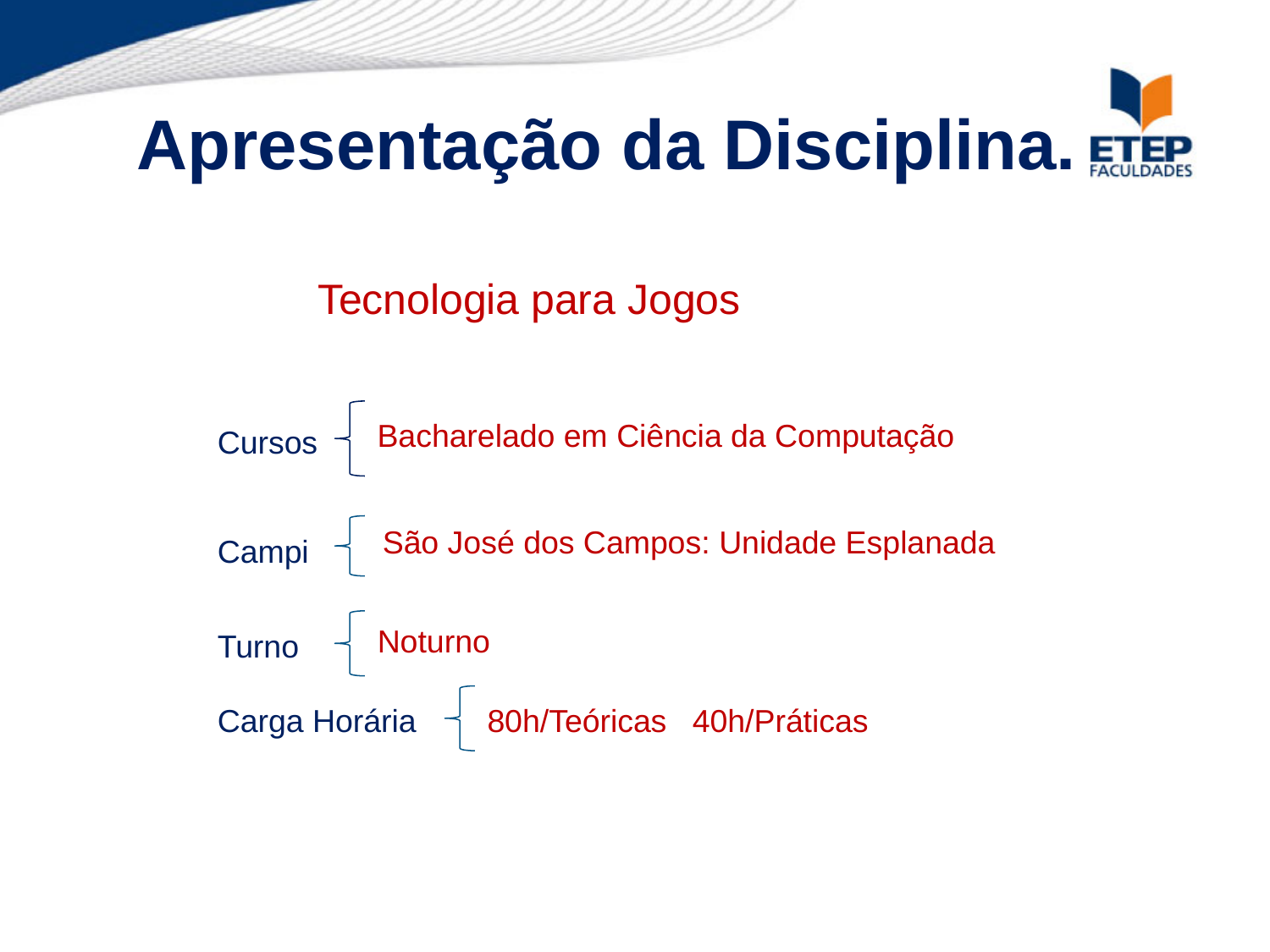

Apresentação da Disciplina.
Tecnologia para Jogos

Bacharelado em Ciência da Computação
Cursos

São José dos Campos: Unidade Esplanada
Campi

Noturno
Turno

40h/Práticas
Carga Horária
80h/Teóricas